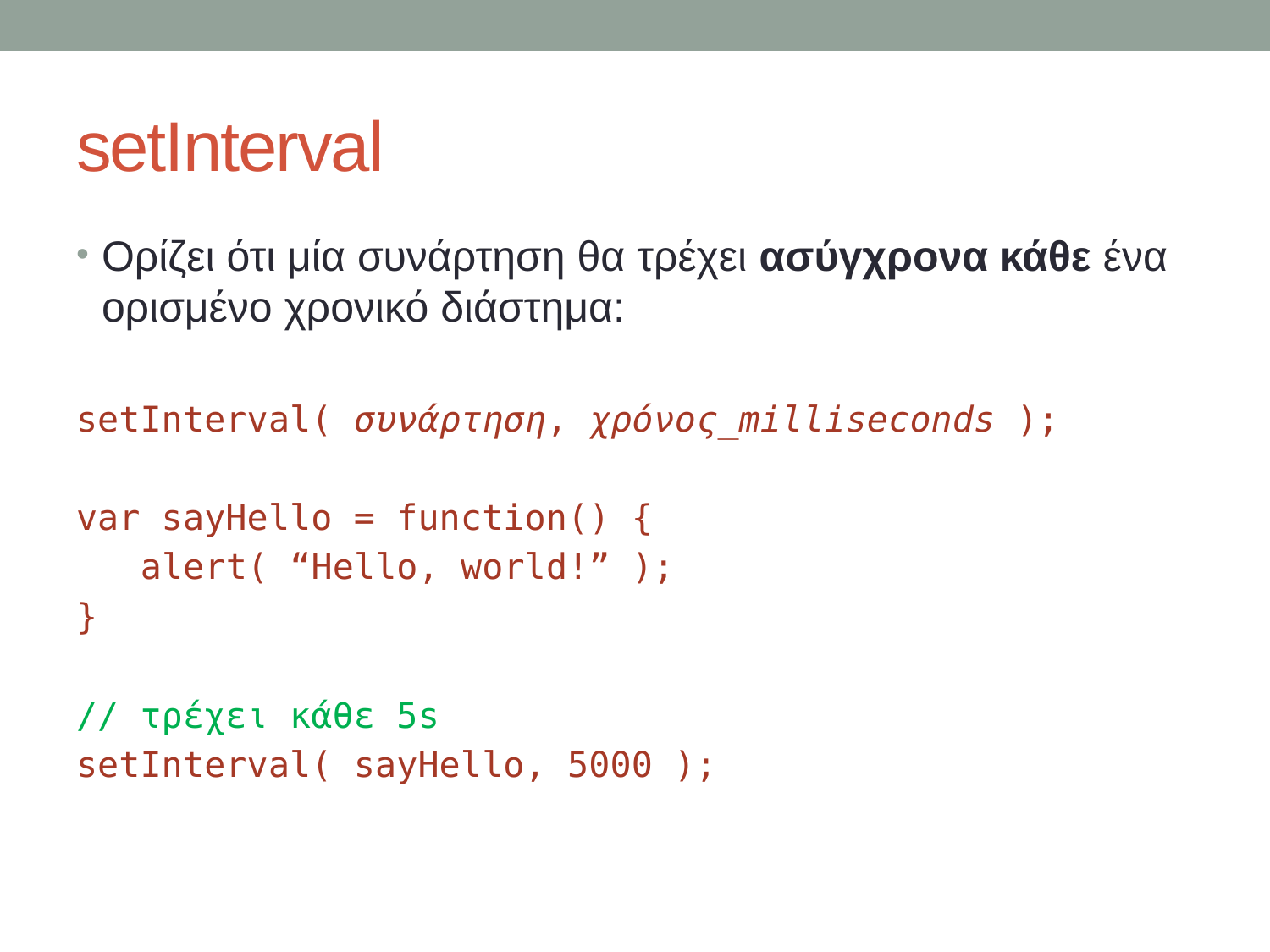

# setInterval
Ορίζει ότι μία συνάρτηση θα τρέχει ασύγχρονα κάθε ένα ορισμένο χρονικό διάστημα:

setInterval( συνάρτηση, χρόνος_milliseconds );

var sayHello = function() {
   alert( “Hello, world!” );
}

// τρέχει κάθε 5s
setInterval( sayHello, 5000 );